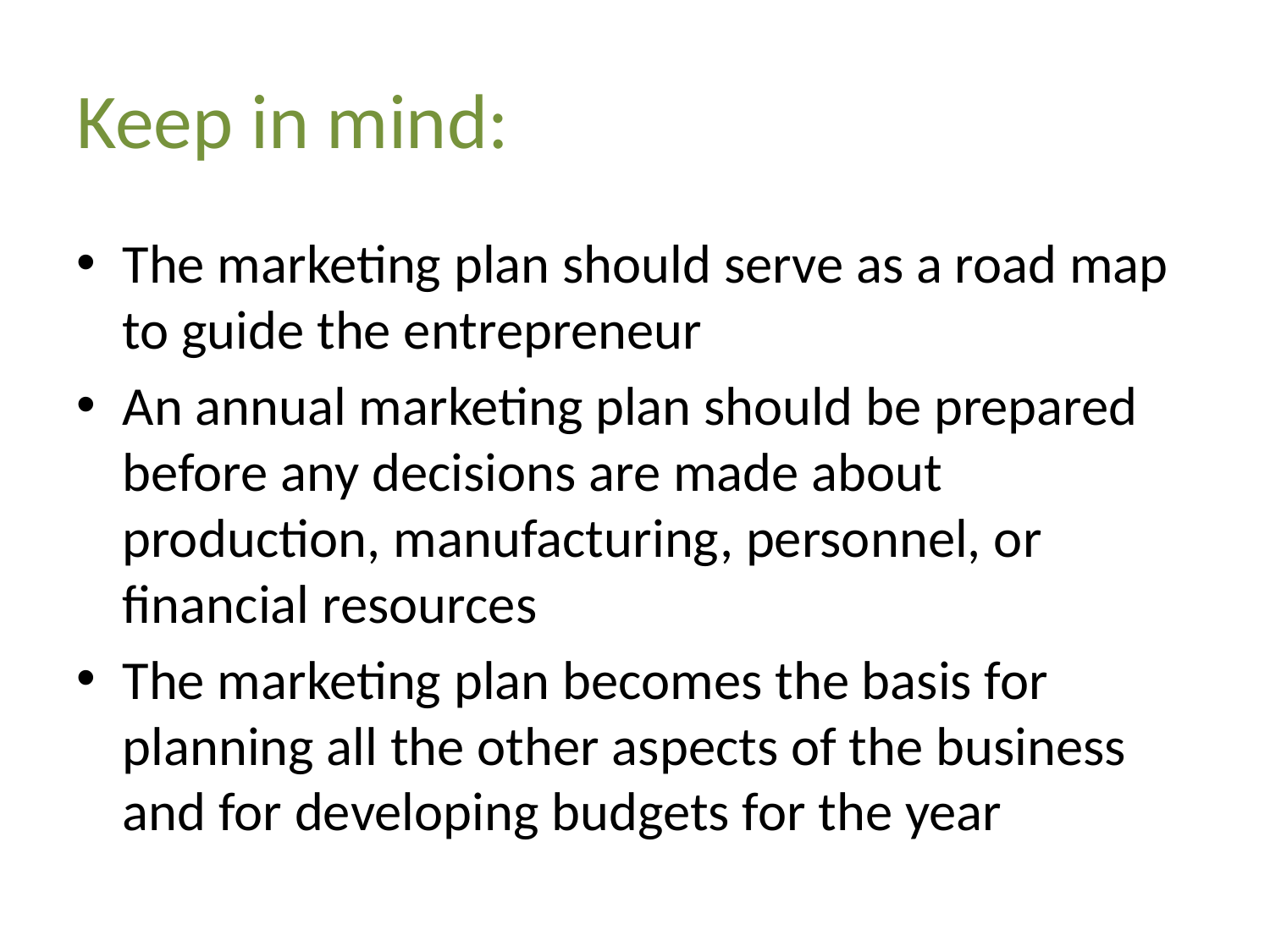

# Keep in mind:
The marketing plan should serve as a road map to guide the entrepreneur
An annual marketing plan should be prepared before any decisions are made about production, manufacturing, personnel, or financial resources
The marketing plan becomes the basis for planning all the other aspects of the business and for developing budgets for the year